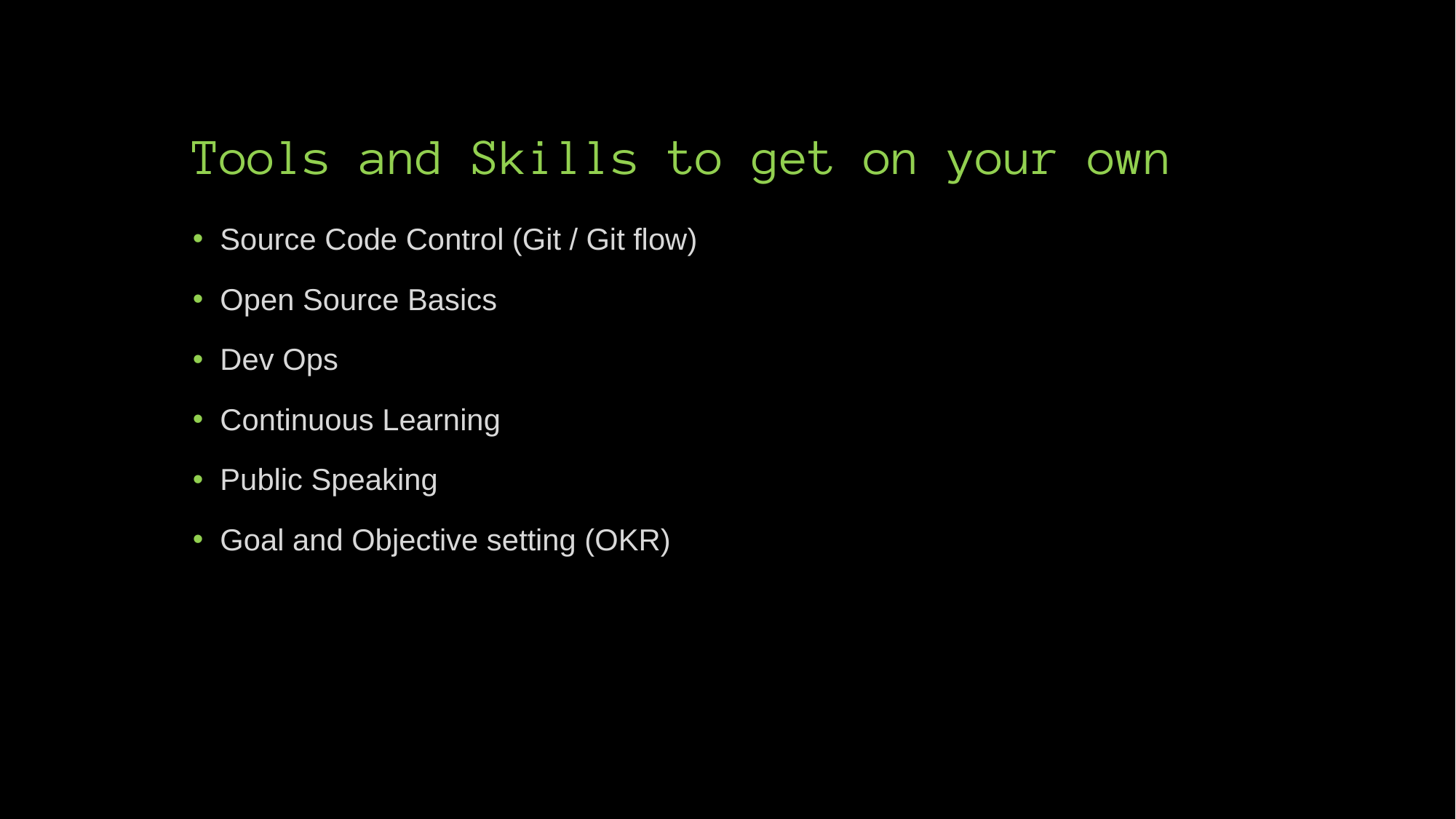

# Tools and Skills to get on your own
Source Code Control (Git / Git flow)
Open Source Basics
Dev Ops
Continuous Learning
Public Speaking
Goal and Objective setting (OKR)